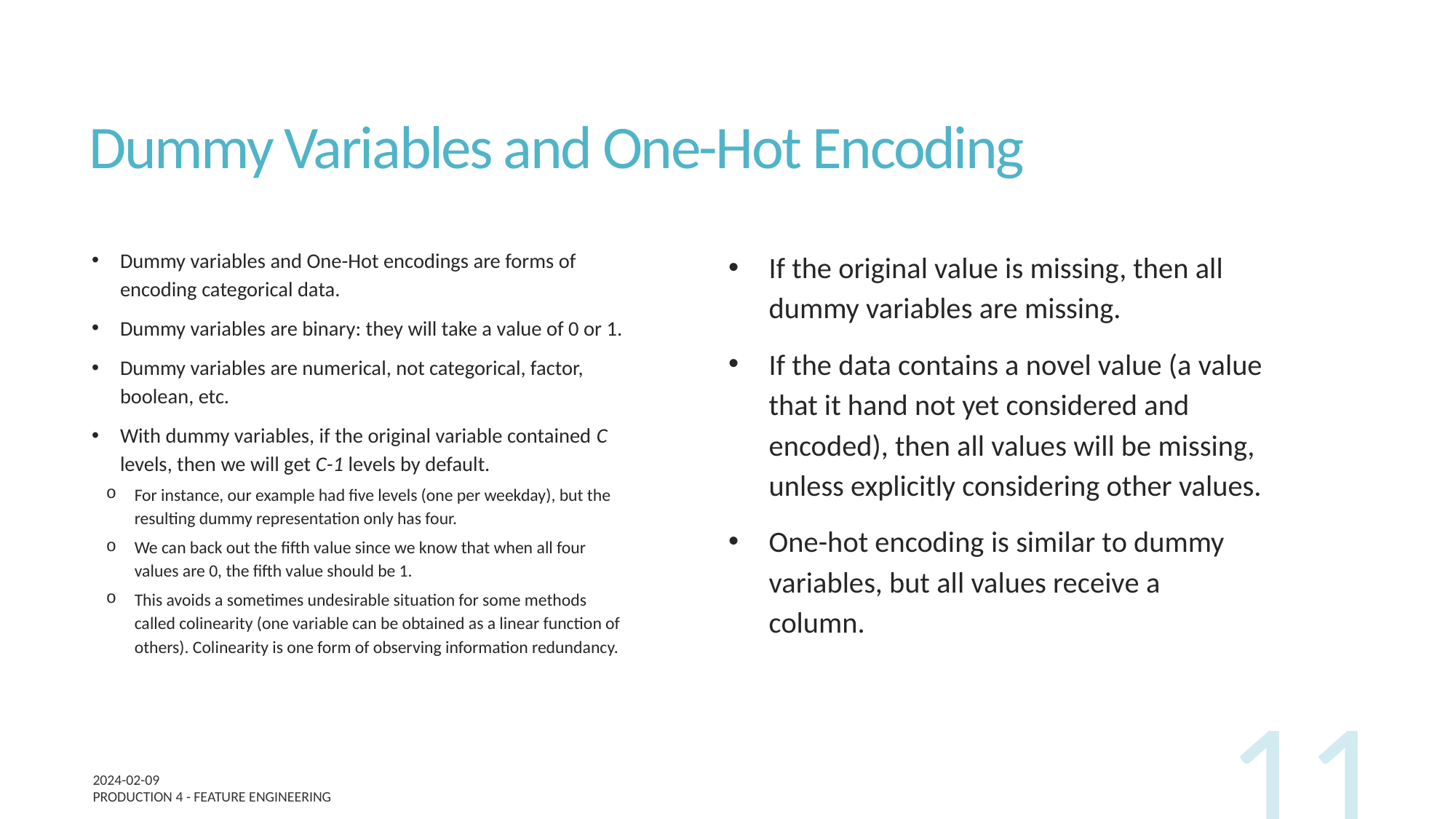

# Dummy Variables and One-Hot Encoding
Dummy variables and One-Hot encodings are forms of encoding categorical data.
Dummy variables are binary: they will take a value of 0 or 1.
Dummy variables are numerical, not categorical, factor, boolean, etc.
With dummy variables, if the original variable contained C levels, then we will get C-1 levels by default.
For instance, our example had five levels (one per weekday), but the resulting dummy representation only has four.
We can back out the fifth value since we know that when all four values are 0, the fifth value should be 1.
This avoids a sometimes undesirable situation for some methods called colinearity (one variable can be obtained as a linear function of others). Colinearity is one form of observing information redundancy.
If the original value is missing, then all dummy variables are missing.
If the data contains a novel value (a value that it hand not yet considered and encoded), then all values will be missing, unless explicitly considering other values.
One-hot encoding is similar to dummy variables, but all values receive a column.
11
2024-02-09
Production 4 - Feature Engineering